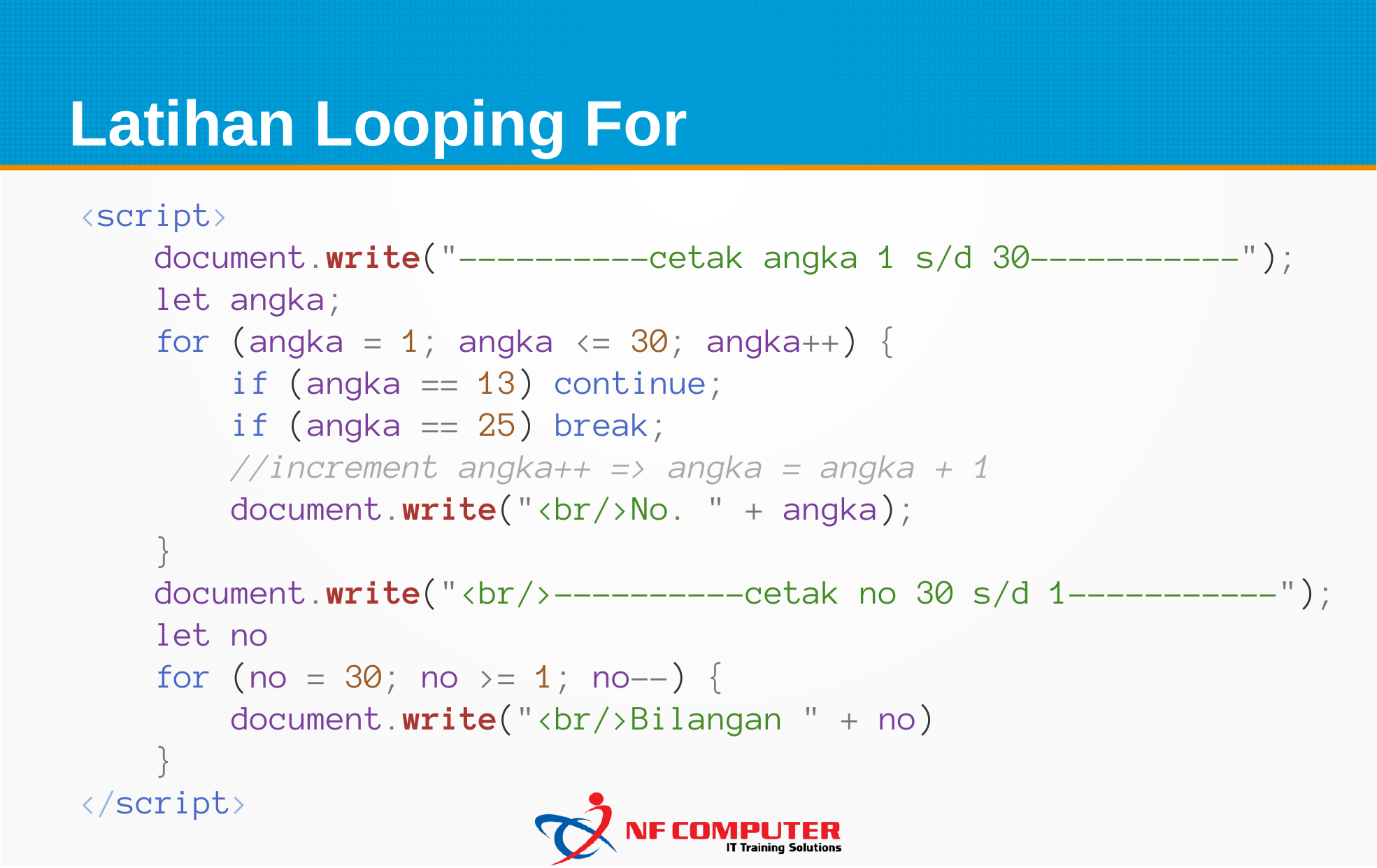

Latihan Looping For
<script>
    document.write("----------cetak angka 1 s/d 30-----------");
    let angka;
    for (angka = 1; angka <= 30; angka++) {
        if (angka == 13) continue;
        if (angka == 25) break;
        //increment angka++ => angka = angka + 1
        document.write("<br/>No. " + angka);
    }
    document.write("<br/>----------cetak no 30 s/d 1-----------");
    let no
    for (no = 30; no >= 1; no--) {
        document.write("<br/>Bilangan " + no)
    }
</script>